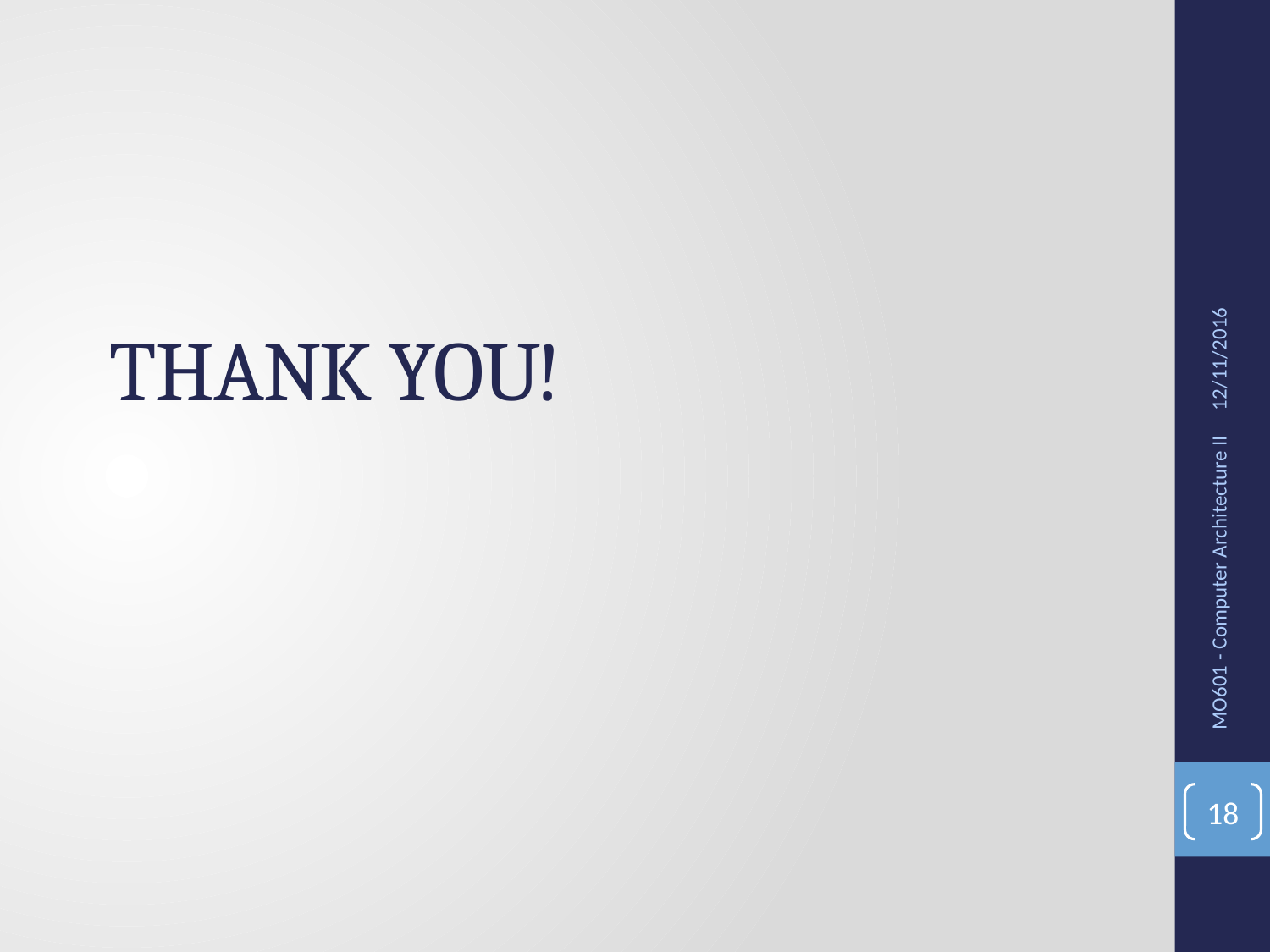

12/11/2016
# THANK YOU!

MO601 - Computer Architecture II
18